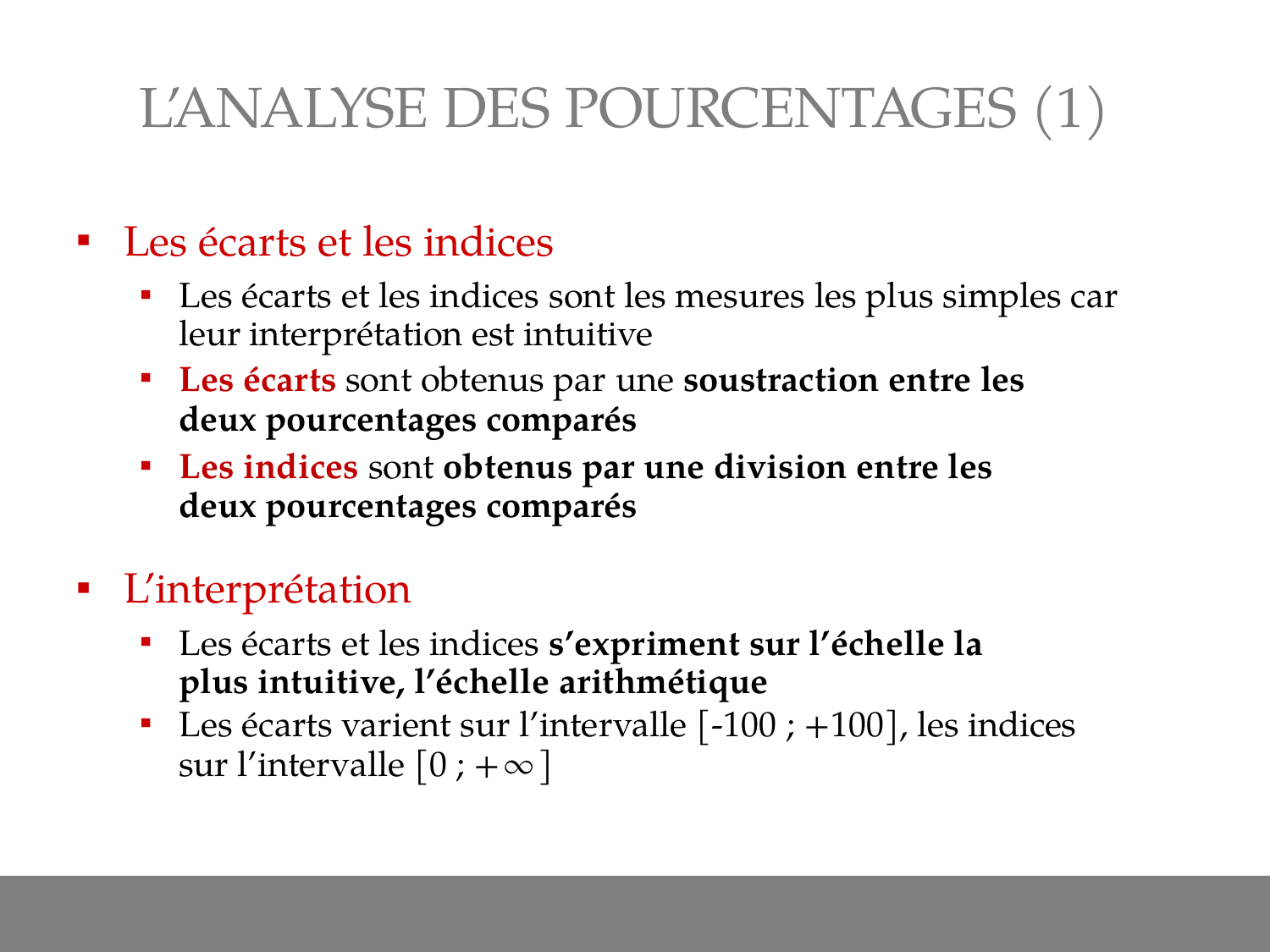

# L’ANALYSE DES POURCENTAGES (1)
Les écarts et les indices
Les écarts et les indices sont les mesures les plus simples car leur interprétation est intuitive
Les écarts sont obtenus par une soustraction entre les deux pourcentages comparés
Les indices sont obtenus par une division entre les deux pourcentages comparés
L’interprétation
Les écarts et les indices s’expriment sur l’échelle la plus intuitive, l’échelle arithmétique
Les écarts varient sur l’intervalle [-100 ; +100], les indices sur l’intervalle [0 ; +∞]